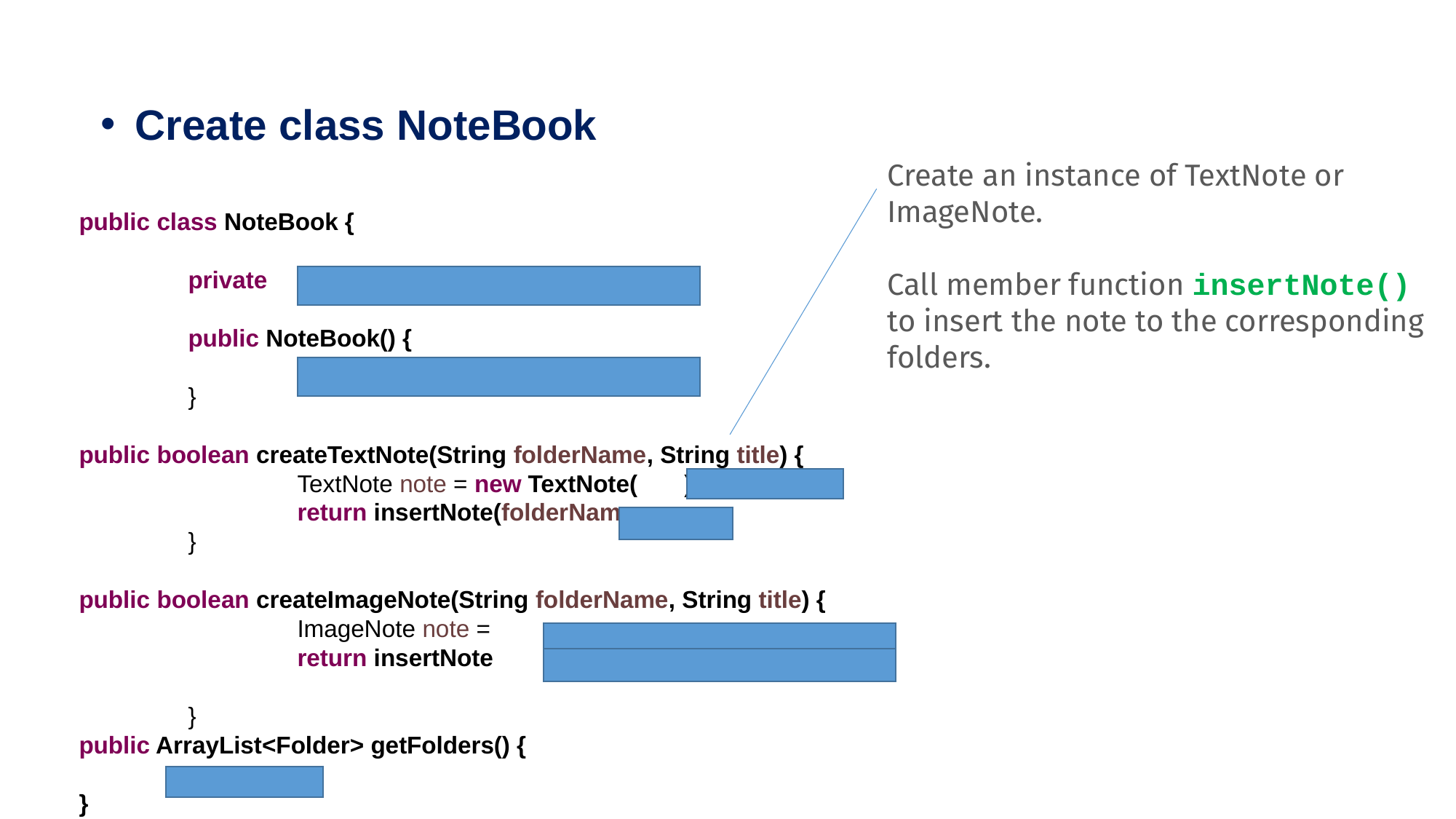

Create class NoteBook
Create an instance of TextNote or ImageNote.

Call member function insertNote() to insert the note to the corresponding folders.
public class NoteBook {

	private

	public NoteBook() {
		f
	}

public boolean createTextNote(String folderName, String title) {
		TextNote note = new TextNote(       );
		return insertNote(folderName,
	}

public boolean createImageNote(String folderName, String title) {
		ImageNote note =
		return insertNote

	}
public ArrayList<Folder> getFolders() {

}